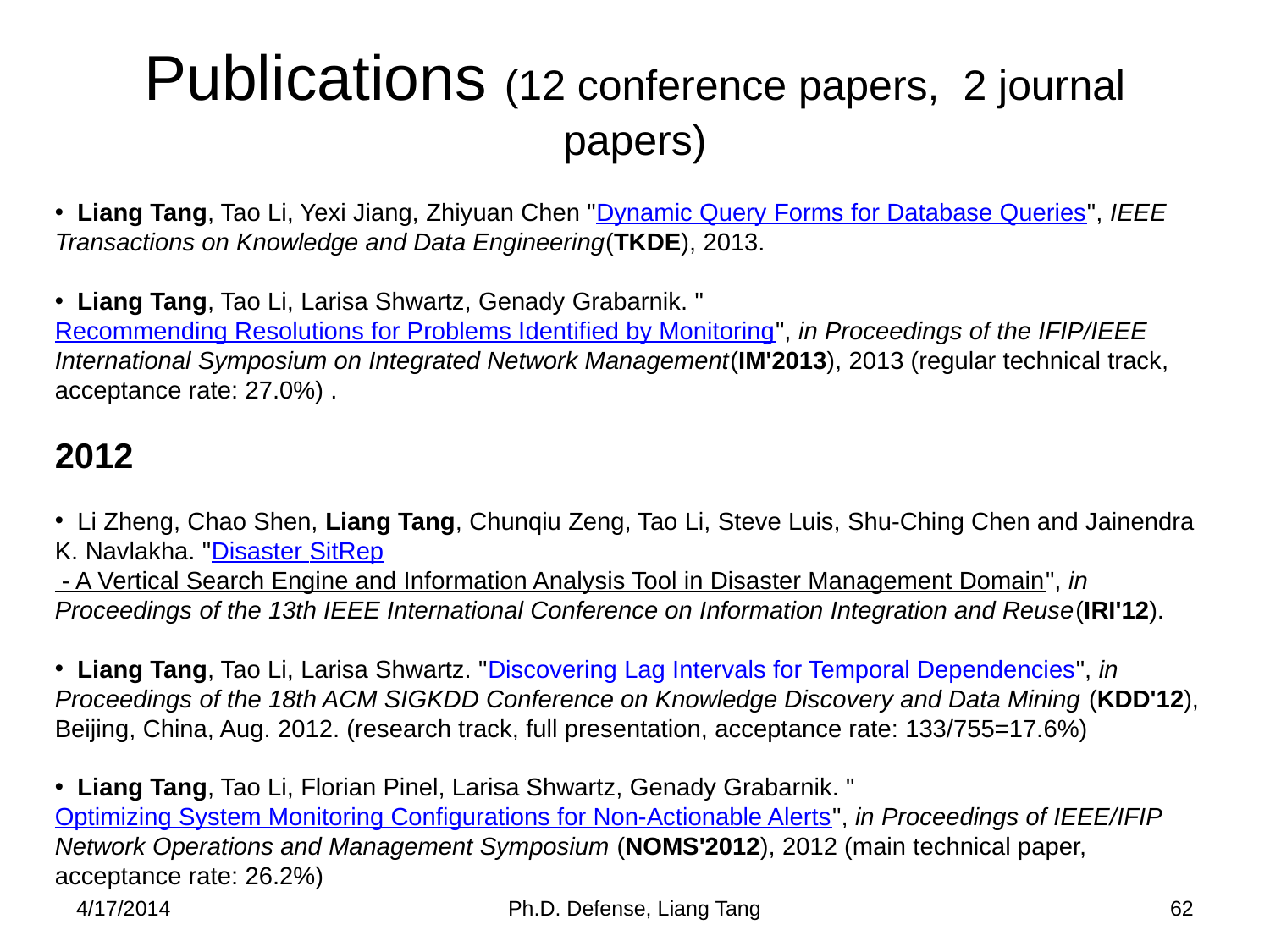

# Publications (12 conference papers,  2 journal papers)
  Liang Tang, Tao Li, Yexi Jiang, Zhiyuan Chen "Dynamic Query Forms for Database Queries", IEEE Transactions on Knowledge and Data Engineering(TKDE), 2013.

  Liang Tang, Tao Li, Larisa Shwartz, Genady Grabarnik. "Recommending Resolutions for Problems Identified by Monitoring", in Proceedings of the IFIP/IEEE International Symposium on Integrated Network Management(IM'2013), 2013 (regular technical track, acceptance rate: 27.0%) .

2012

  Li Zheng, Chao Shen, Liang Tang, Chunqiu Zeng, Tao Li, Steve Luis, Shu-Ching Chen and Jainendra K. Navlakha. "Disaster SitRep - A Vertical Search Engine and Information Analysis Tool in Disaster Management Domain", in Proceedings of the 13th IEEE International Conference on Information Integration and Reuse(IRI'12).

  Liang Tang, Tao Li, Larisa Shwartz. "Discovering Lag Intervals for Temporal Dependencies", in Proceedings of the 18th ACM SIGKDD Conference on Knowledge Discovery and Data Mining (KDD'12), Beijing, China, Aug. 2012. (research track, full presentation, acceptance rate: 133/755=17.6%)

  Liang Tang, Tao Li, Florian Pinel, Larisa Shwartz, Genady Grabarnik. "Optimizing System Monitoring Configurations for Non-Actionable Alerts", in Proceedings of IEEE/IFIP Network Operations and Management Symposium (NOMS'2012), 2012 (main technical paper, acceptance rate: 26.2%)

4/17/2014
Ph.D. Defense, Liang Tang
62